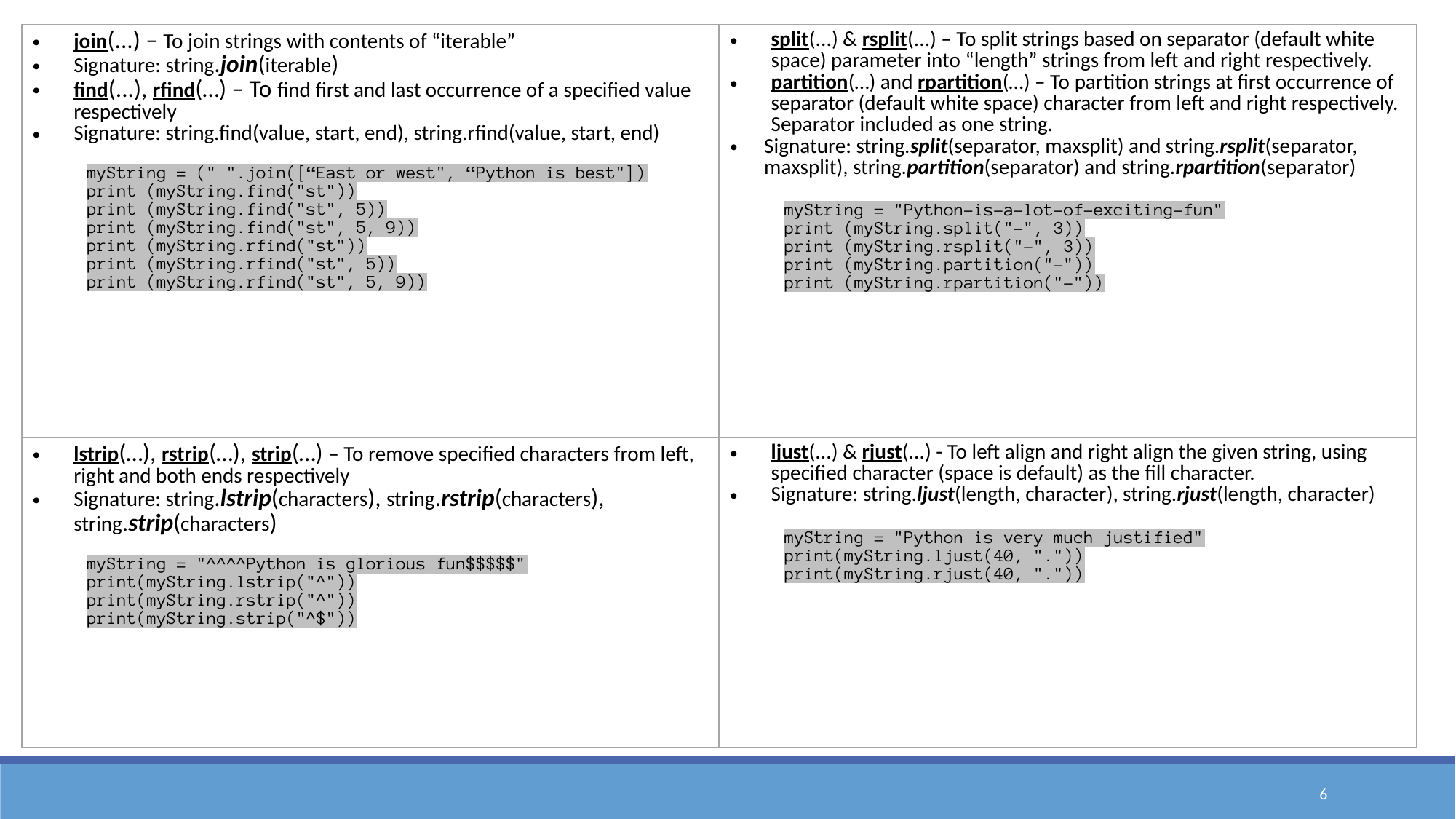

| join(...) – To join strings with contents of “iterable” Signature: string.join(iterable) find(...), rfind(…) – To find first and last occurrence of a specified value respectively Signature: string.find(value, start, end), string.rfind(value, start, end) myString = (" ".join([“East or west", “Python is best"]) print (myString.find("st")) print (myString.find("st", 5)) print (myString.find("st", 5, 9)) print (myString.rfind("st")) print (myString.rfind("st", 5)) print (myString.rfind("st", 5, 9)) | split(...) & rsplit(...) – To split strings based on separator (default white space) parameter into “length” strings from left and right respectively. partition(…) and rpartition(…) – To partition strings at first occurrence of separator (default white space) character from left and right respectively. Separator included as one string. Signature: string.split(separator, maxsplit) and string.rsplit(separator, maxsplit), string.partition(separator) and string.rpartition(separator) myString = "Python-is-a-lot-of-exciting-fun" print (myString.split("-", 3)) print (myString.rsplit("-", 3)) print (myString.partition("-")) print (myString.rpartition("-")) |
| --- | --- |
| lstrip(…), rstrip(…), strip(…) – To remove specified characters from left, right and both ends respectively Signature: string.lstrip(characters), string.rstrip(characters), string.strip(characters) myString = "^^^^Python is glorious fun$$$$$" print(myString.lstrip("^")) print(myString.rstrip("^")) print(myString.strip("^$")) | ljust(...) & rjust(...) - To left align and right align the given string, using specified character (space is default) as the fill character. Signature: string.ljust(length, character), string.rjust(length, character) myString = "Python is very much justified" print(myString.ljust(40, ".")) print(myString.rjust(40, ".")) |
6